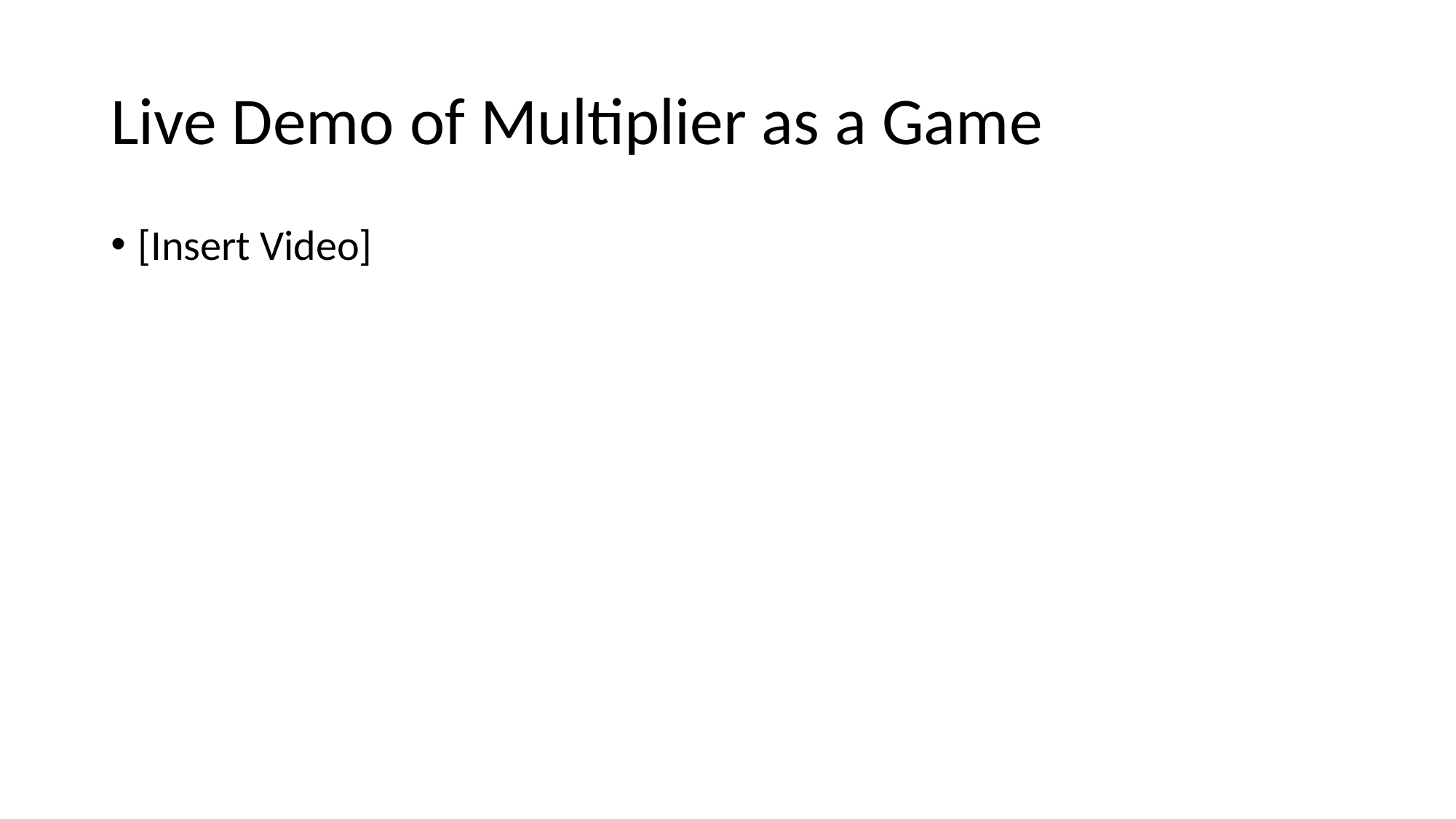

# Live Demo of Multiplier as a Game
[Insert Video]